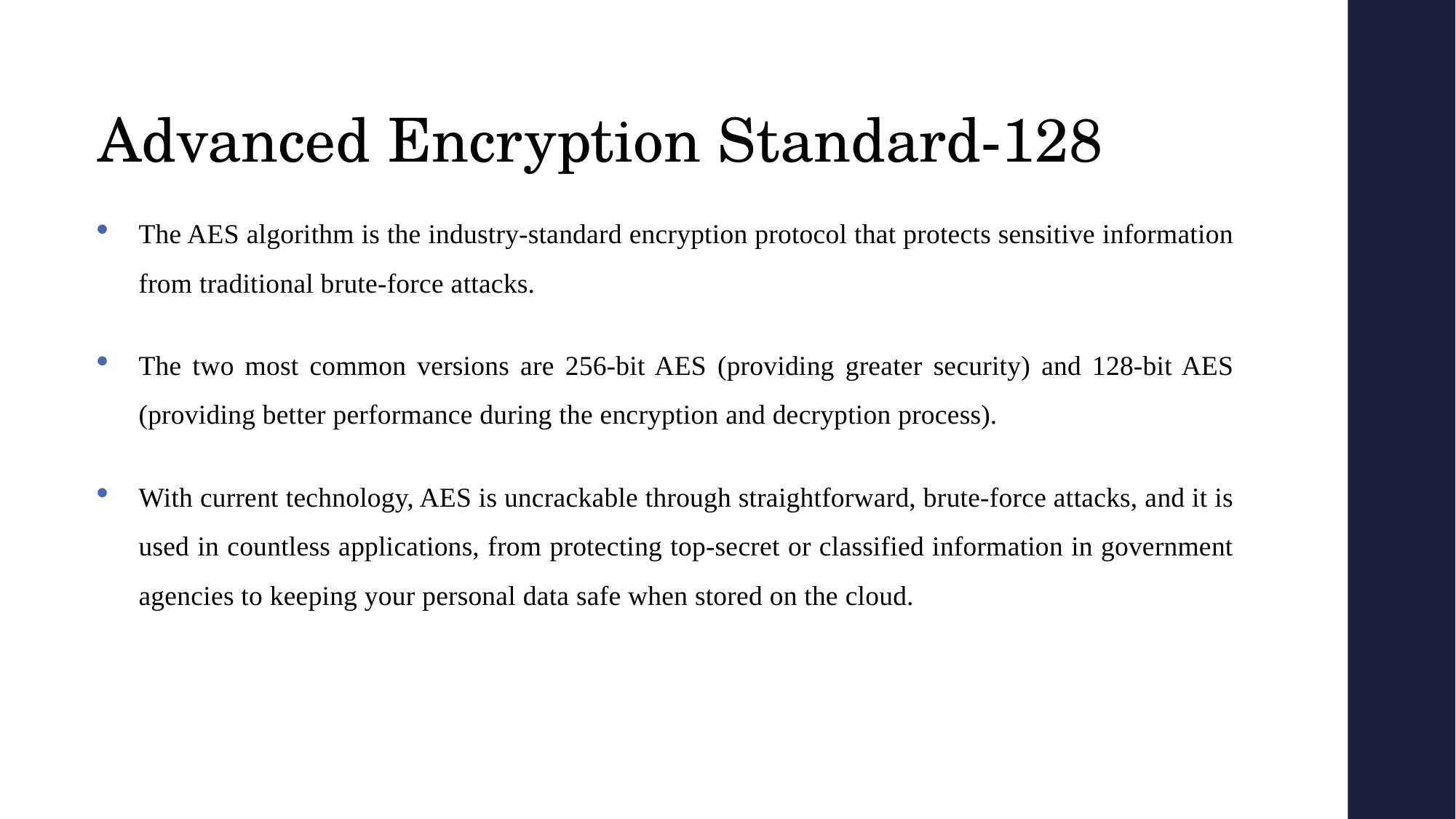

Advanced Encryption Standard-128
The AES algorithm is the industry-standard encryption protocol that protects sensitive information from traditional brute-force attacks.
The two most common versions are 256-bit AES (providing greater security) and 128-bit AES (providing better performance during the encryption and decryption process).
With current technology, AES is uncrackable through straightforward, brute-force attacks, and it is used in countless applications, from protecting top-secret or classified information in government agencies to keeping your personal data safe when stored on the cloud.